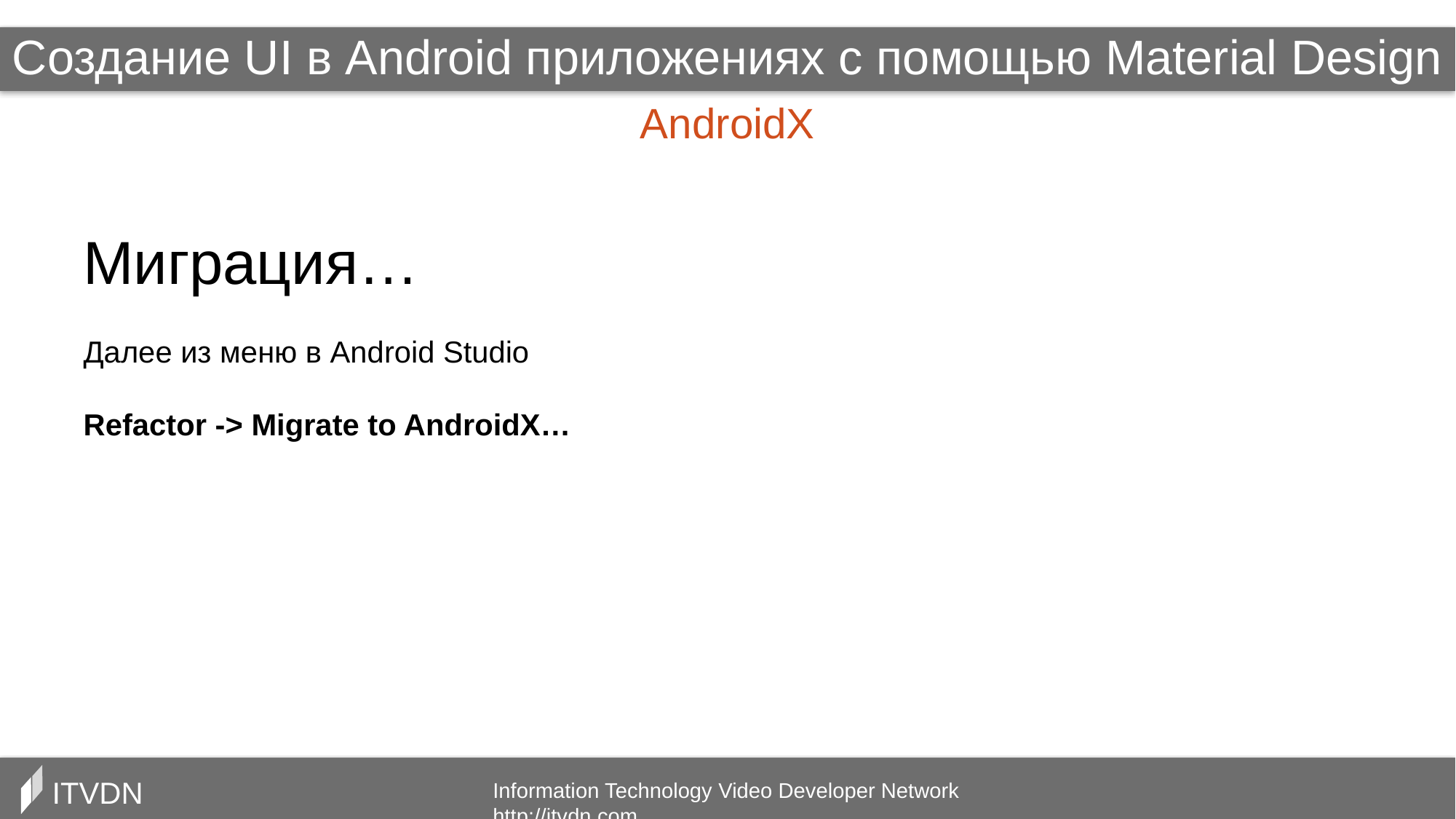

Создание UI в Android приложениях с помощью Material Design

AndroidX

Миграция…

Далее из меню в Android Studio

Refactor -> Migrate to AndroidX…

ITVDN
Information Technology Video Developer Network                                                       http://itvdn.com